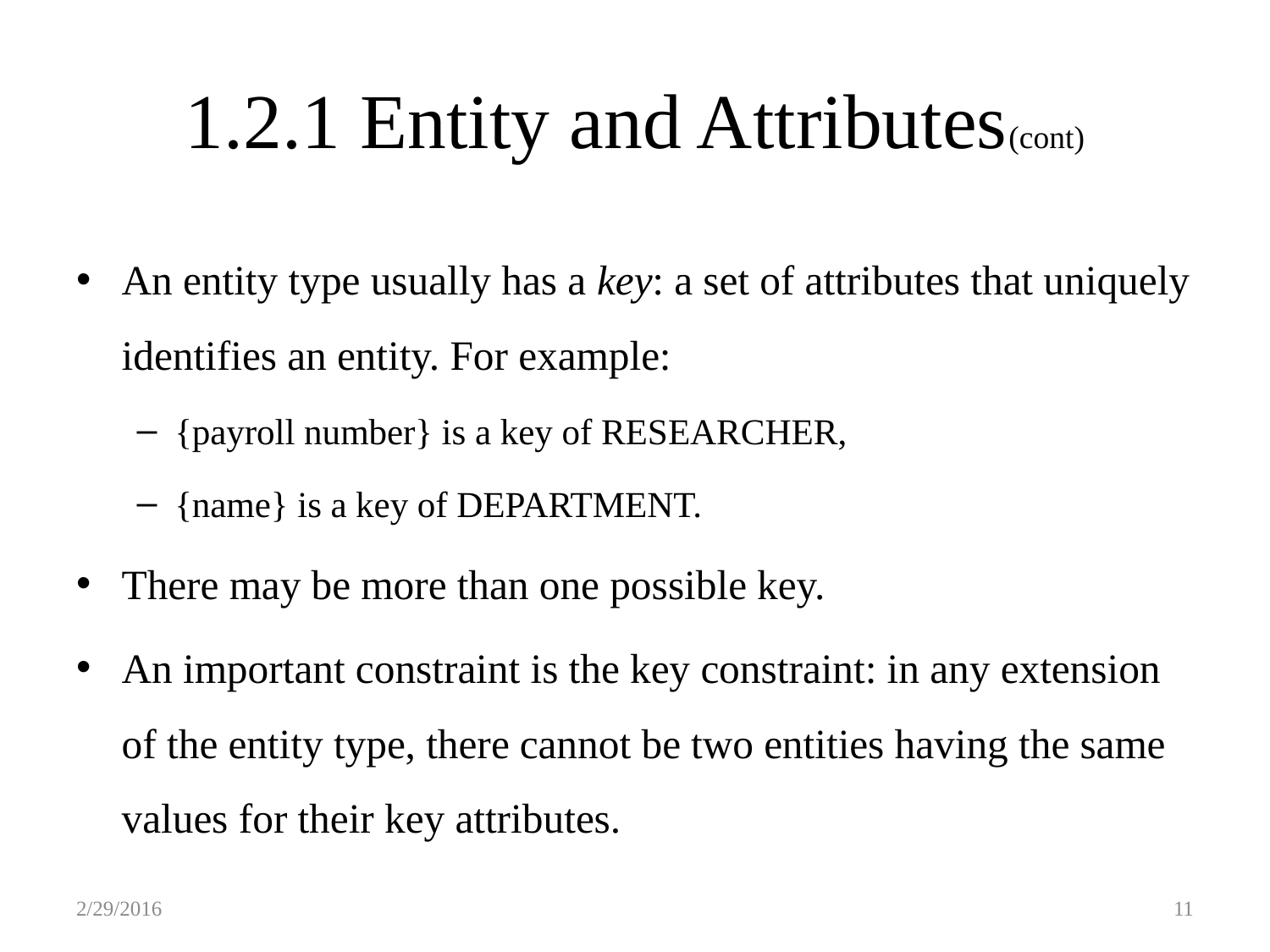

# 1.2.1 Entity and Attributes(cont)
An entity type usually has a key: a set of attributes that uniquely identifies an entity. For example:
{payroll number} is a key of RESEARCHER,
{name} is a key of DEPARTMENT.
There may be more than one possible key.
An important constraint is the key constraint: in any extension of the entity type, there cannot be two entities having the same values for their key attributes.
2/29/2016
11